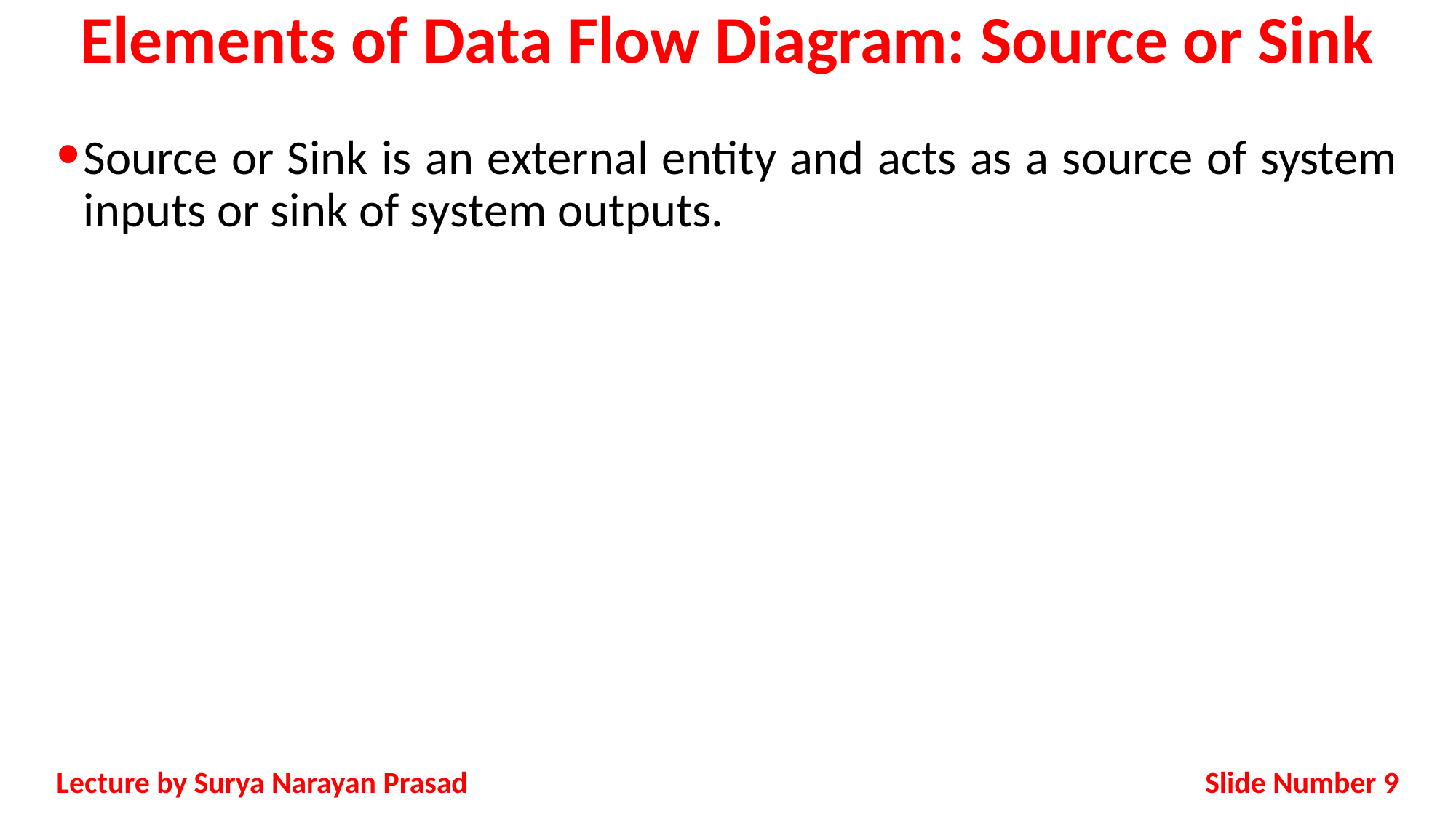

# Elements of Data Flow Diagram: Source or Sink
Source or Sink is an external entity and acts as a source of system inputs or sink of system outputs.
Slide Number 9
Lecture by Surya Narayan Prasad